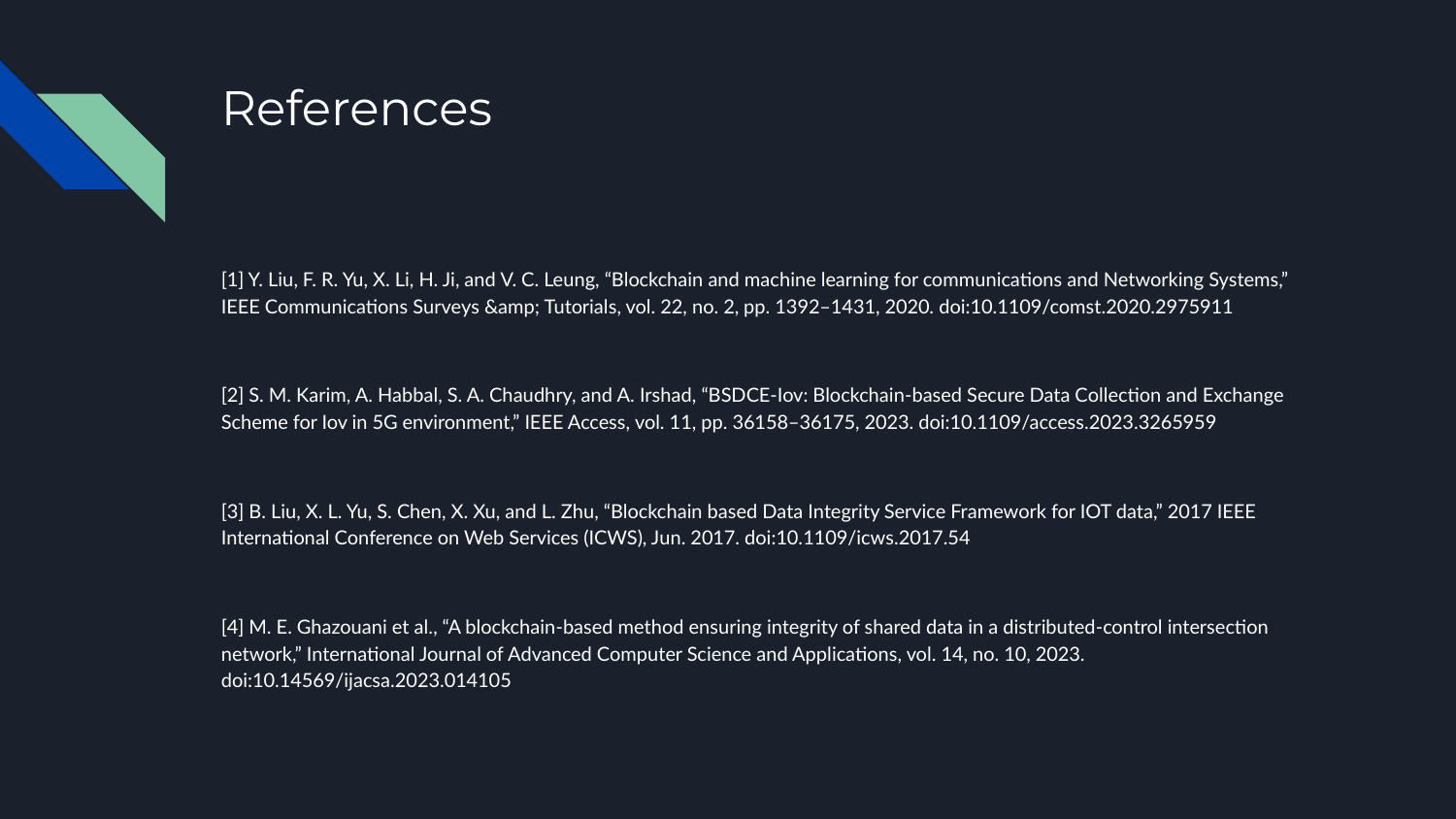

# References
[1] Y. Liu, F. R. Yu, X. Li, H. Ji, and V. C. Leung, “Blockchain and machine learning for communications and Networking Systems,” IEEE Communications Surveys &amp; Tutorials, vol. 22, no. 2, pp. 1392–1431, 2020. doi:10.1109/comst.2020.2975911

[2] S. M. Karim, A. Habbal, S. A. Chaudhry, and A. Irshad, “BSDCE-Iov: Blockchain-based Secure Data Collection and Exchange Scheme for Iov in 5G environment,” IEEE Access, vol. 11, pp. 36158–36175, 2023. doi:10.1109/access.2023.3265959

[3] B. Liu, X. L. Yu, S. Chen, X. Xu, and L. Zhu, “Blockchain based Data Integrity Service Framework for IOT data,” 2017 IEEE International Conference on Web Services (ICWS), Jun. 2017. doi:10.1109/icws.2017.54

[4] M. E. Ghazouani et al., “A blockchain-based method ensuring integrity of shared data in a distributed-control intersection network,” International Journal of Advanced Computer Science and Applications, vol. 14, no. 10, 2023. doi:10.14569/ijacsa.2023.014105